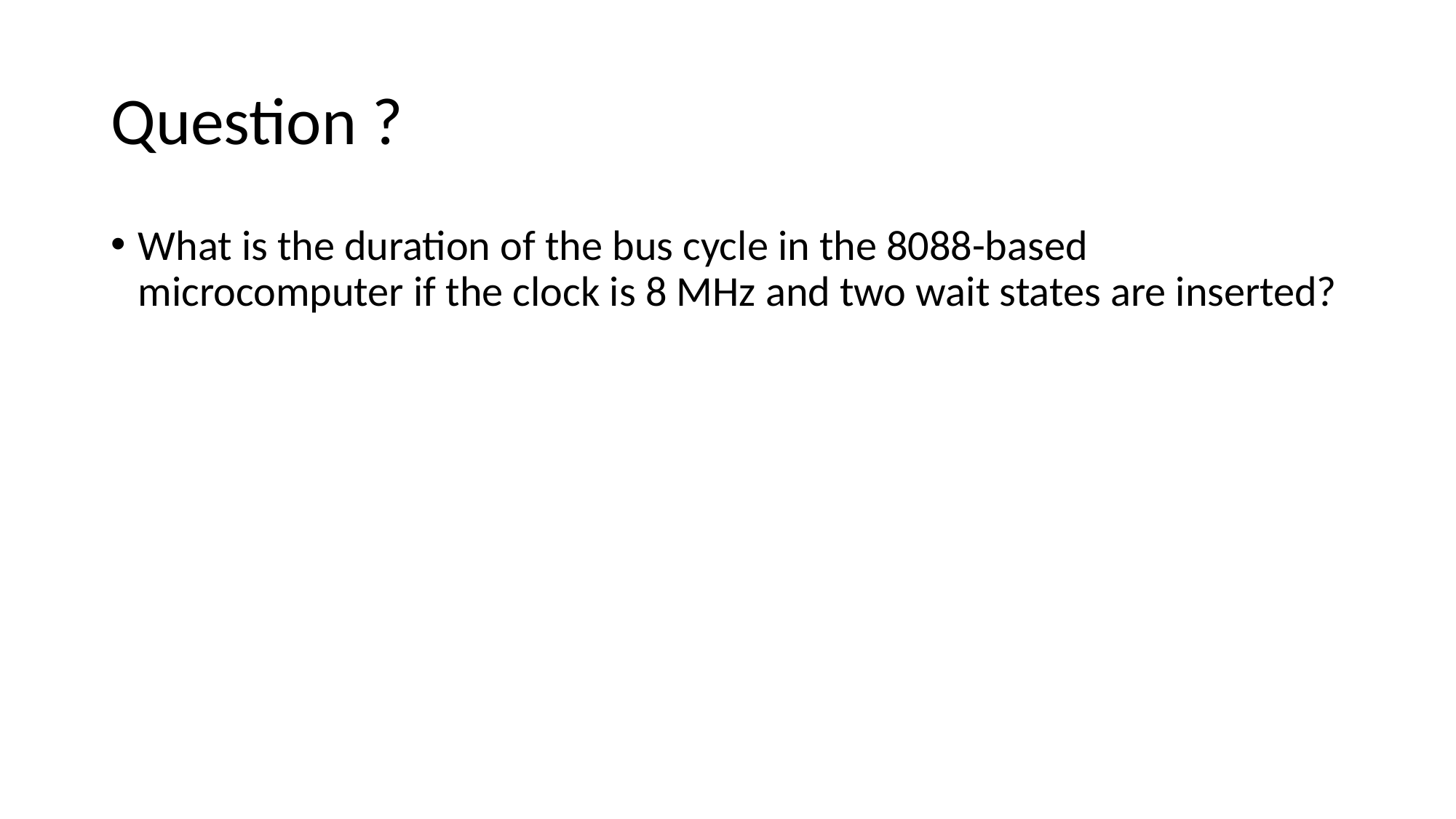

# Question ?
What is the duration of the bus cycle in the 8088-based microcomputer if the clock is 8 MHz and two wait states are inserted?